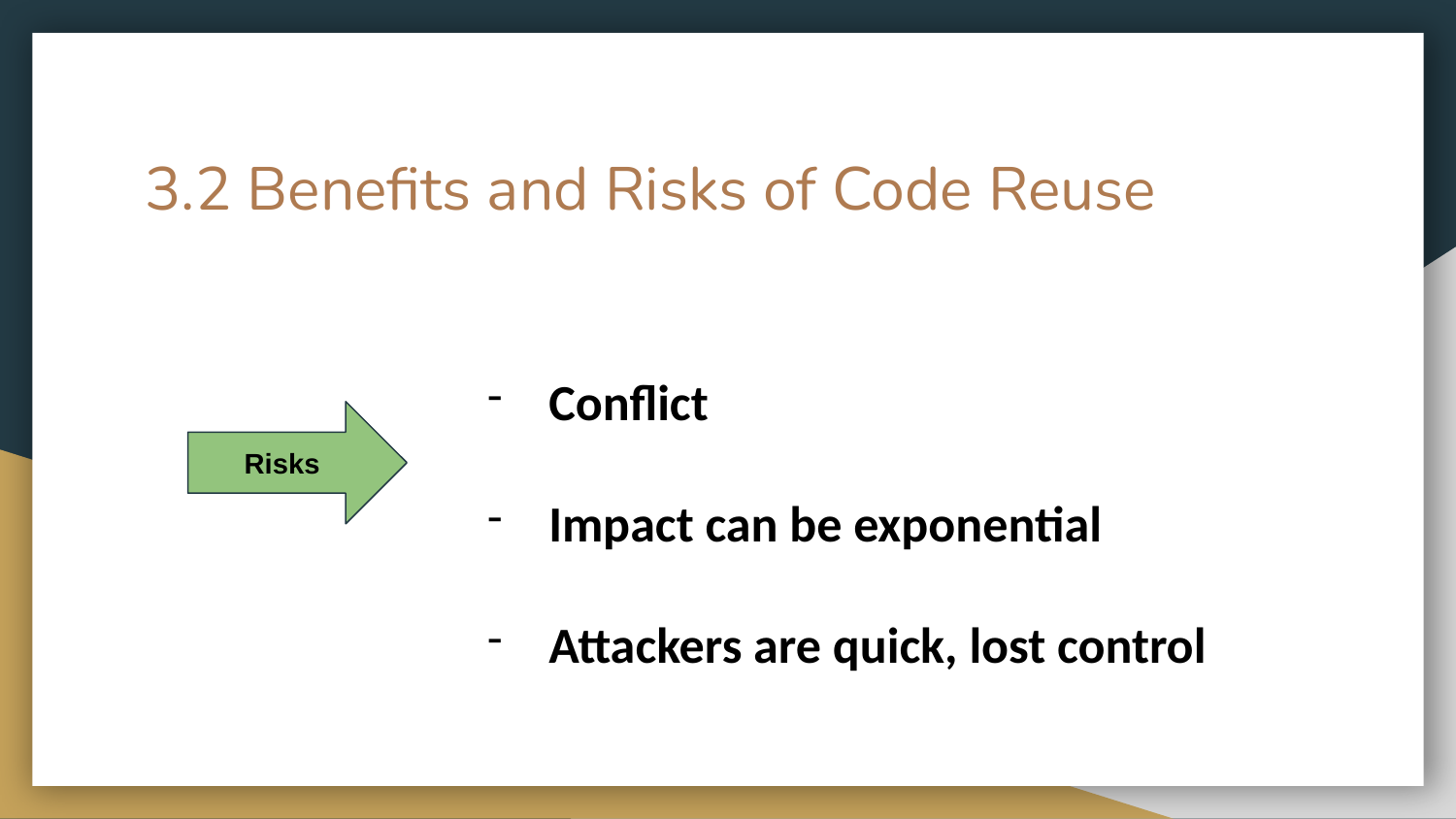

# 3.2 Benefits and Risks of Code Reuse
Conflict
Impact can be exponential
Attackers are quick, lost control
Risks